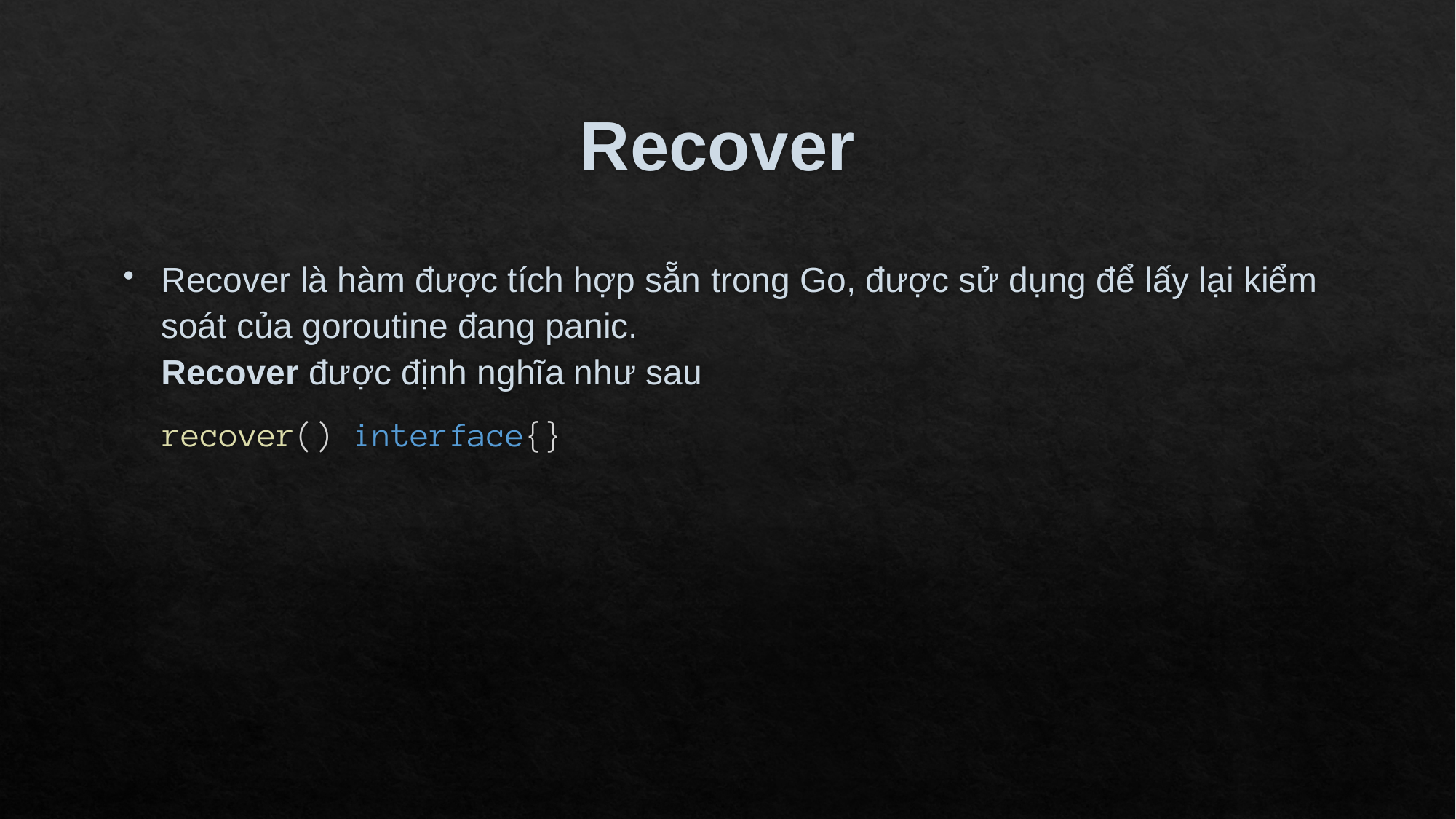

# Recover
Recover là hàm được tích hợp sẵn trong Go, được sử dụng để lấy lại kiểm soát của goroutine đang panic.
Recover được định nghĩa như sau
  recover() interface{}